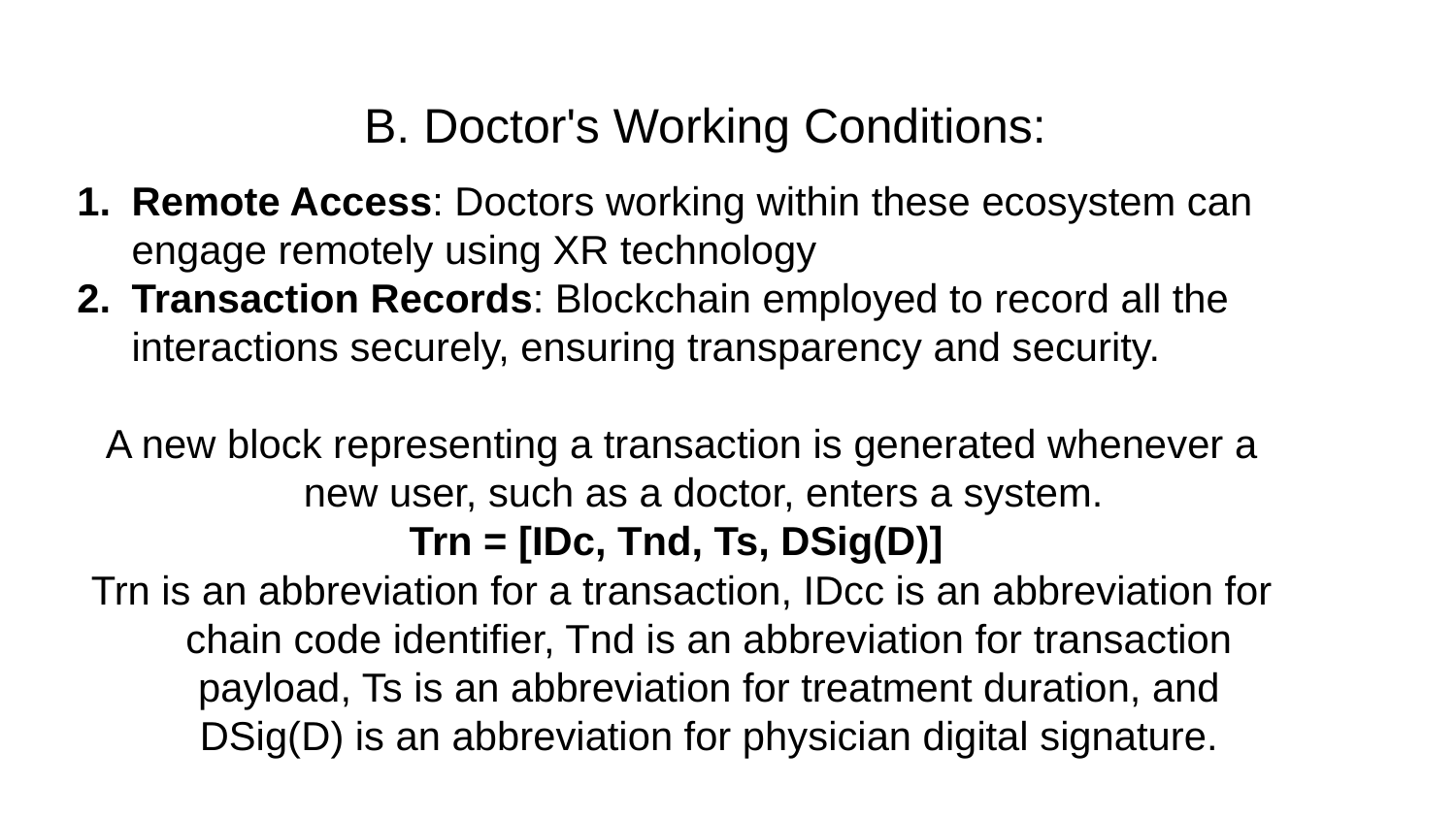

B. Doctor's Working Conditions:
Remote Access: Doctors working within these ecosystem can engage remotely using XR technology
Transaction Records: Blockchain employed to record all the interactions securely, ensuring transparency and security.

A new block representing a transaction is generated whenever a new user, such as a doctor, enters a system.
Trn = [IDc, Tnd, Ts, DSig(D)]
Trn is an abbreviation for a transaction, IDcc is an abbreviation for chain code identifier, Tnd is an abbreviation for transaction payload, Ts is an abbreviation for treatment duration, and DSig(D) is an abbreviation for physician digital signature.